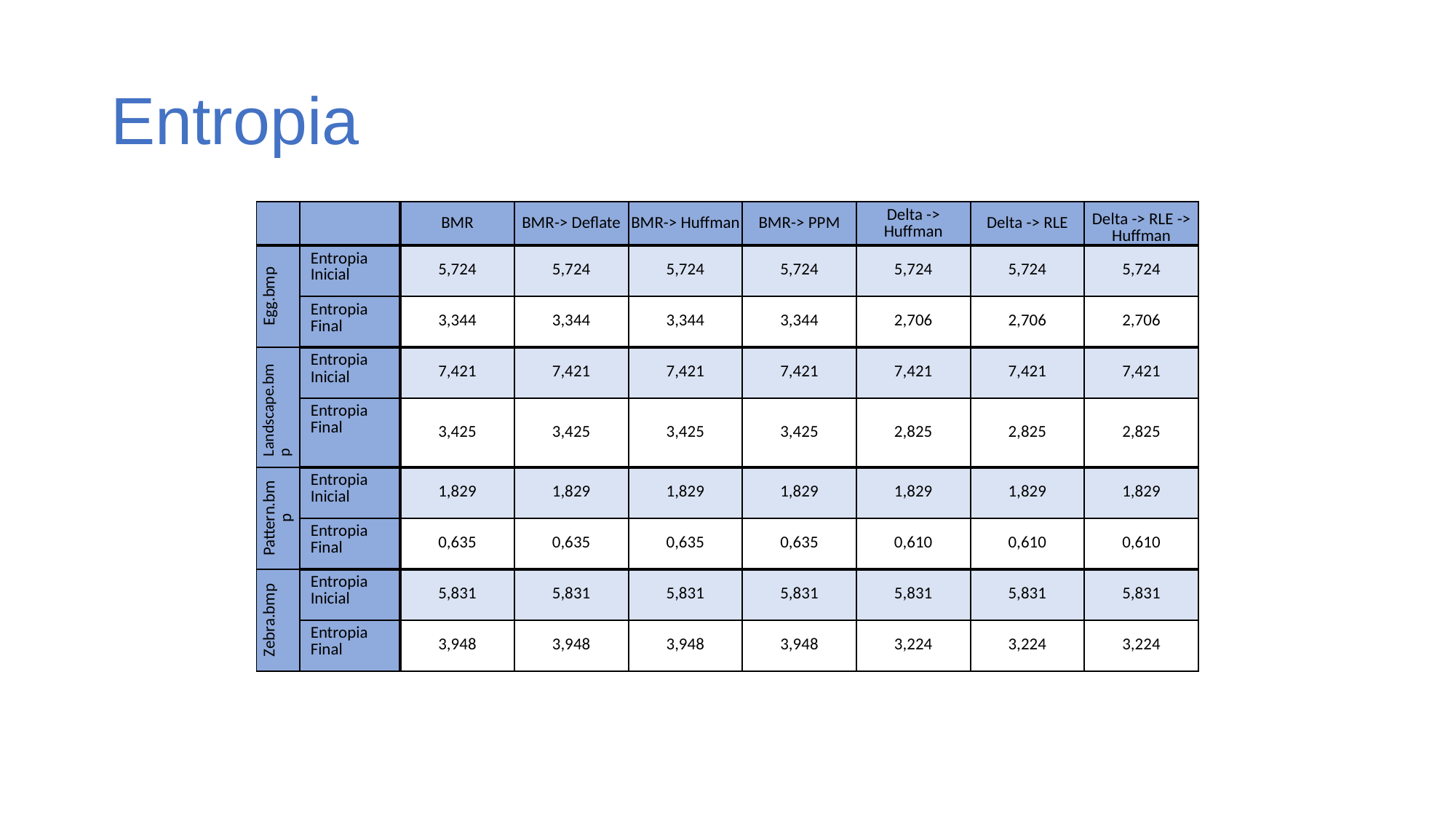

# Entropia
|  |  | BMR | BMR-> Deflate | BMR-> Huffman | BMR-> PPM | Delta -> Huffman | Delta -> RLE | Delta -> RLE -> Huffman |
| --- | --- | --- | --- | --- | --- | --- | --- | --- |
| Egg.bmp | Entropia Inicial | 5,724 | 5,724 | 5,724 | 5,724 | 5,724 | 5,724 | 5,724 |
|  | Entropia Final | 3,344 | 3,344 | 3,344 | 3,344 | 2,706 | 2,706 | 2,706 |
| Landscape.bmp | Entropia Inicial | 7,421 | 7,421 | 7,421 | 7,421 | 7,421 | 7,421 | 7,421 |
|  | Entropia Final | 3,425 | 3,425 | 3,425 | 3,425 | 2,825 | 2,825 | 2,825 |
| Pattern.bmp | Entropia Inicial | 1,829 | 1,829 | 1,829 | 1,829 | 1,829 | 1,829 | 1,829 |
|  | Entropia Final | 0,635 | 0,635 | 0,635 | 0,635 | 0,610 | 0,610 | 0,610 |
| Zebra.bmp | Entropia Inicial | 5,831 | 5,831 | 5,831 | 5,831 | 5,831 | 5,831 | 5,831 |
|  | Entropia Final | 3,948 | 3,948 | 3,948 | 3,948 | 3,224 | 3,224 | 3,224 |